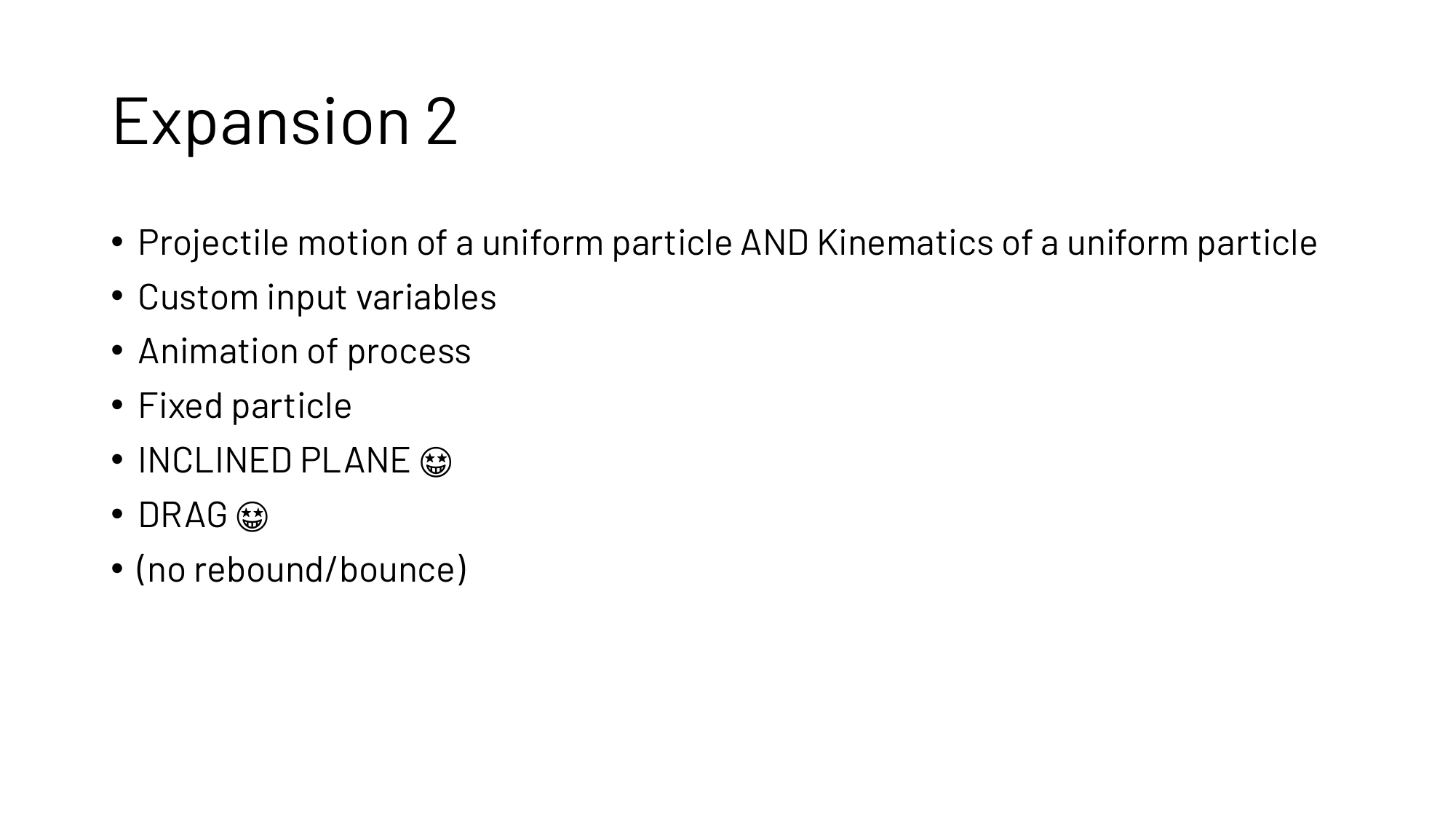

# Expansion 2
Projectile motion of a uniform particle AND Kinematics of a uniform particle
Custom input variables
Animation of process
Fixed particle
INCLINED PLANE 🤩
DRAG 🤩
(no rebound/bounce)